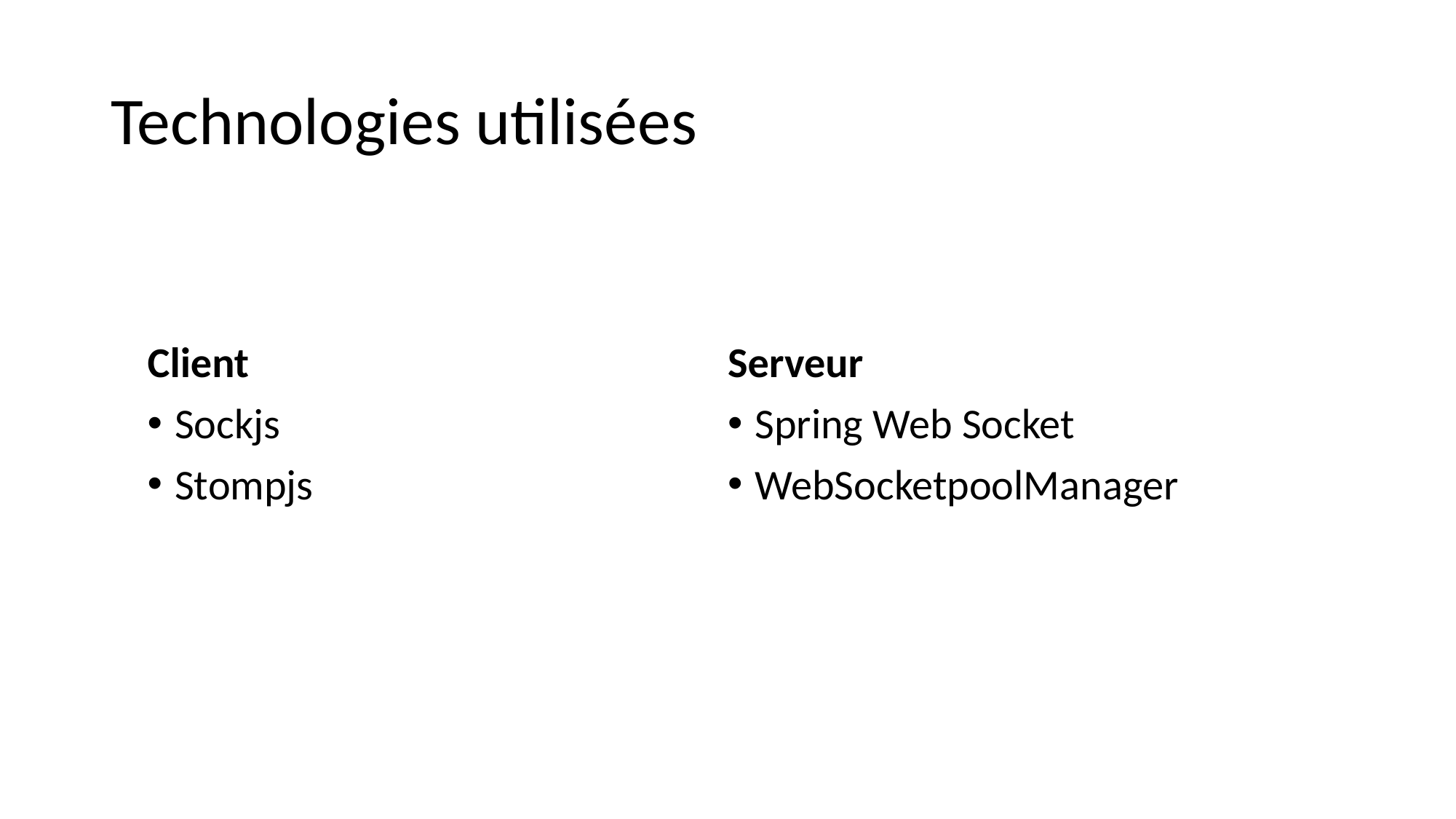

# Technologies utilisées
Client
Sockjs
Stompjs
Serveur
Spring Web Socket
WebSocketpoolManager